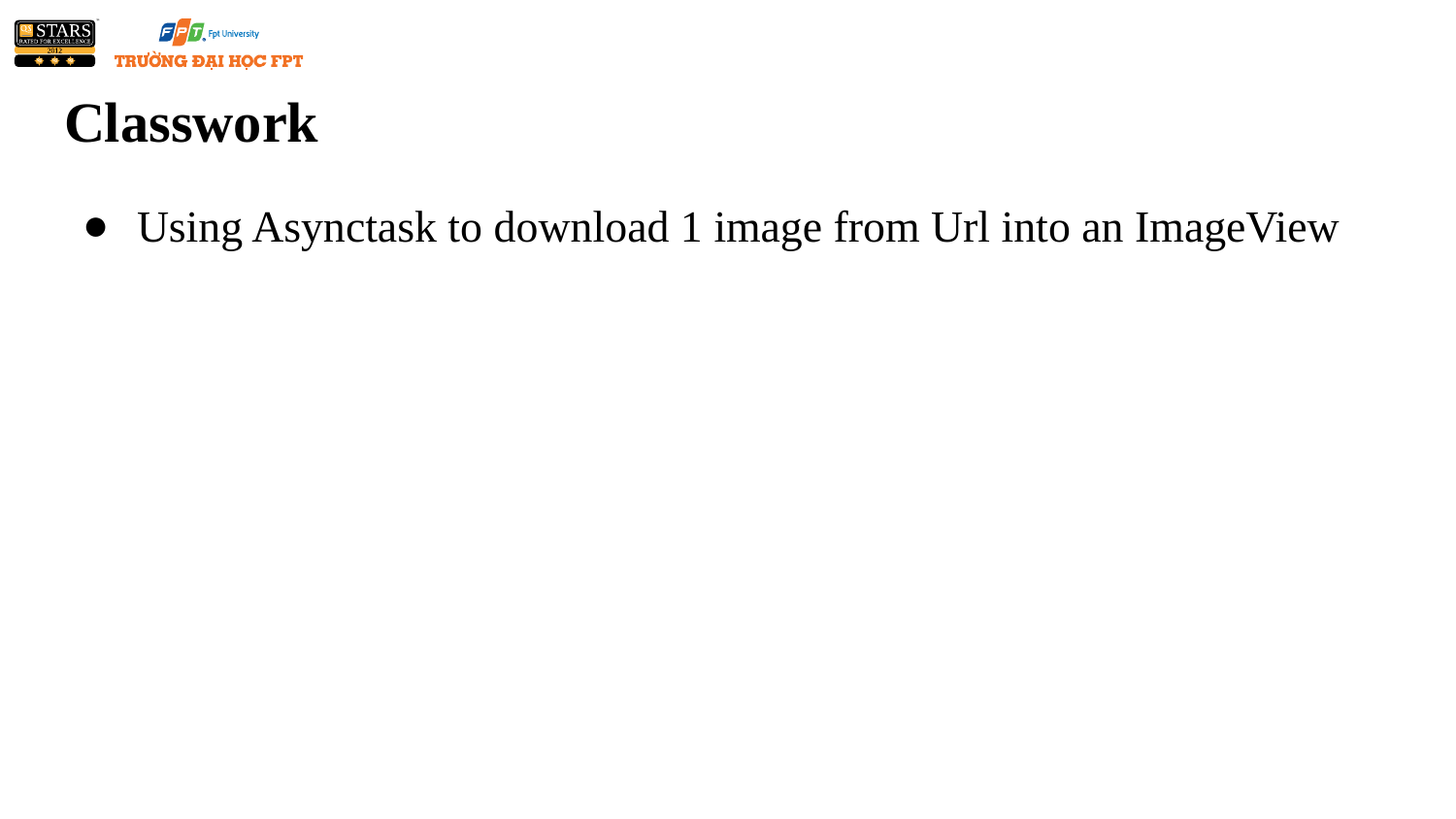

# Classwork
Using Asynctask to download 1 image from Url into an ImageView